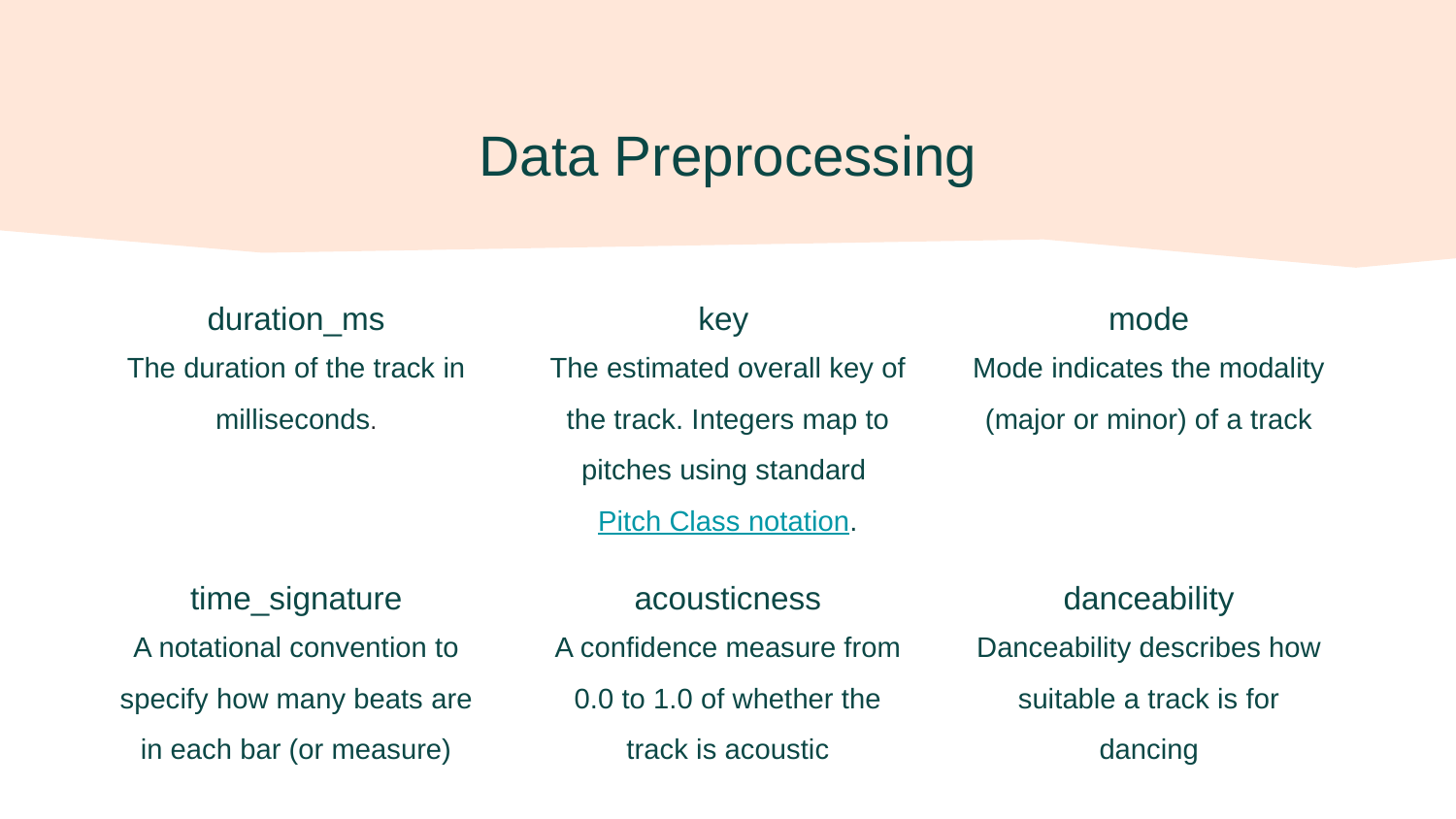

# Data Preprocessing
duration_ms
key
mode
The duration of the track in milliseconds.
The estimated overall key of the track. Integers map to pitches using standard Pitch Class notation.
Mode indicates the modality (major or minor) of a track
time_signature
acousticness
danceability
A notational convention to specify how many beats are in each bar (or measure)
A confidence measure from 0.0 to 1.0 of whether the track is acoustic
Danceability describes how suitable a track is for dancing